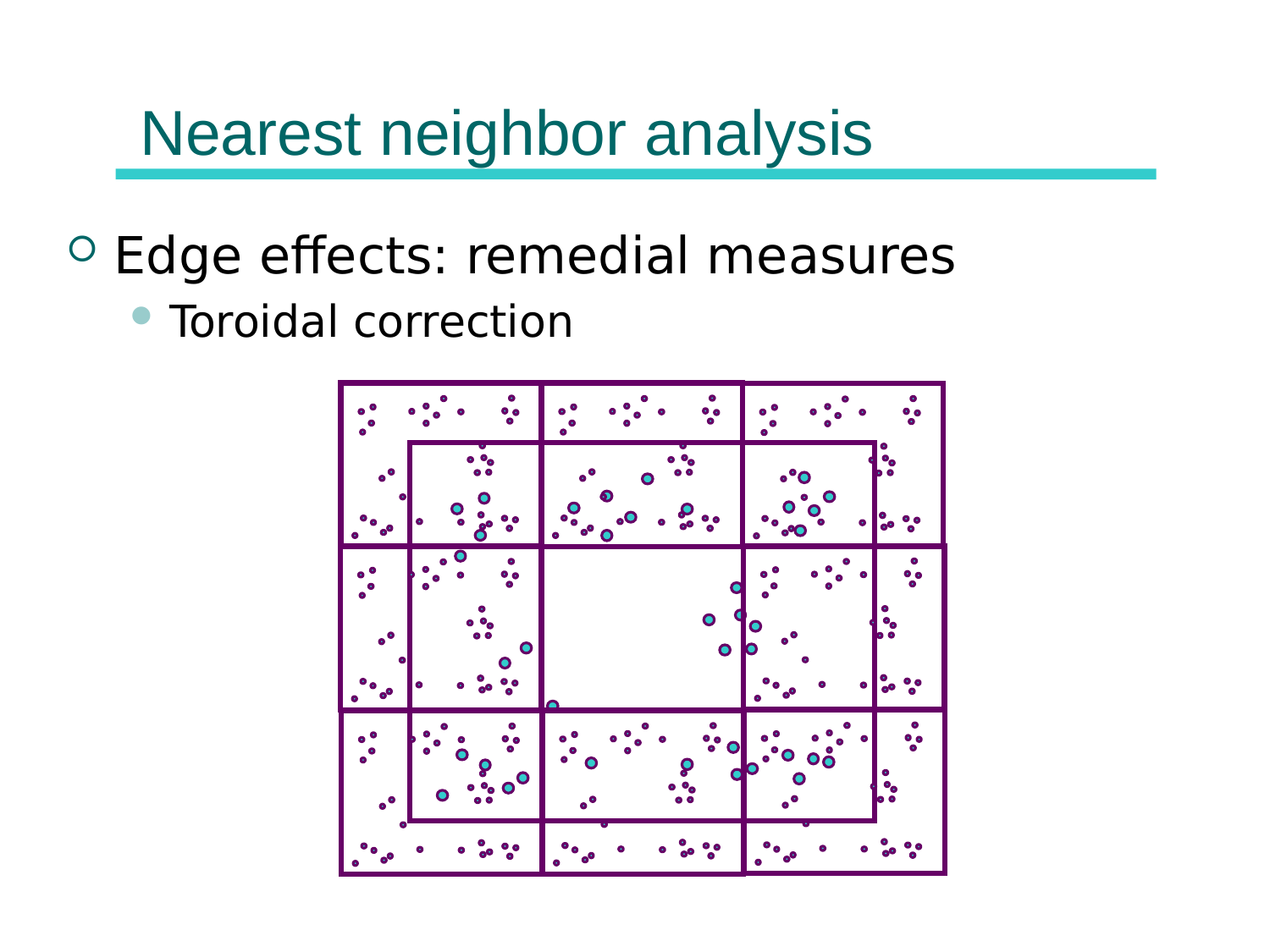

# Nearest neighbor analysis
Edge effects: remedial measures
Toroidal correction